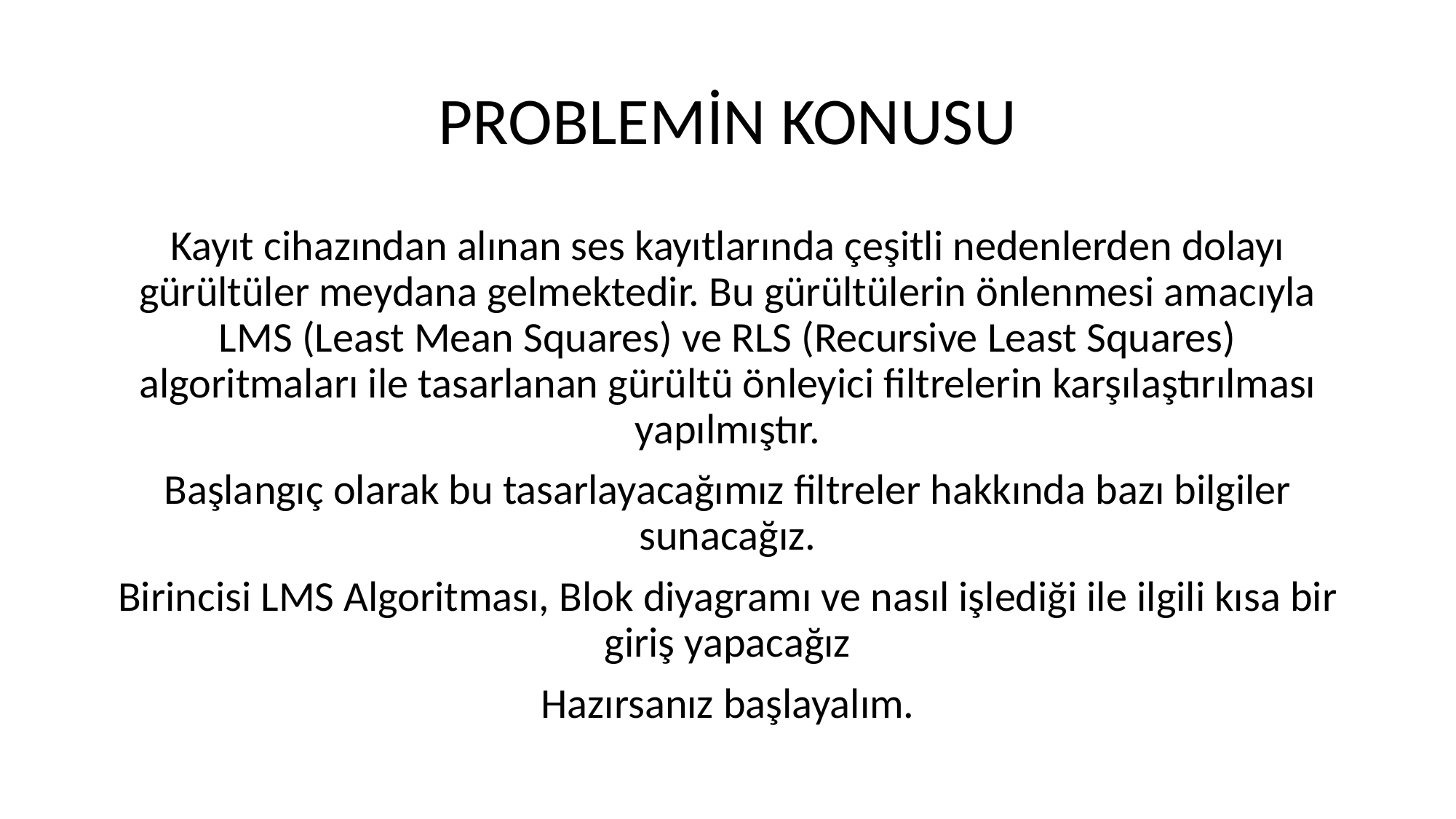

# PROBLEMİN KONUSU
Kayıt cihazından alınan ses kayıtlarında çeşitli nedenlerden dolayı gürültüler meydana gelmektedir. Bu gürültülerin önlenmesi amacıyla LMS (Least Mean Squares) ve RLS (Recursive Least Squares) algoritmaları ile tasarlanan gürültü önleyici filtrelerin karşılaştırılması yapılmıştır.
Başlangıç olarak bu tasarlayacağımız filtreler hakkında bazı bilgiler sunacağız.
Birincisi LMS Algoritması, Blok diyagramı ve nasıl işlediği ile ilgili kısa bir giriş yapacağız
Hazırsanız başlayalım.